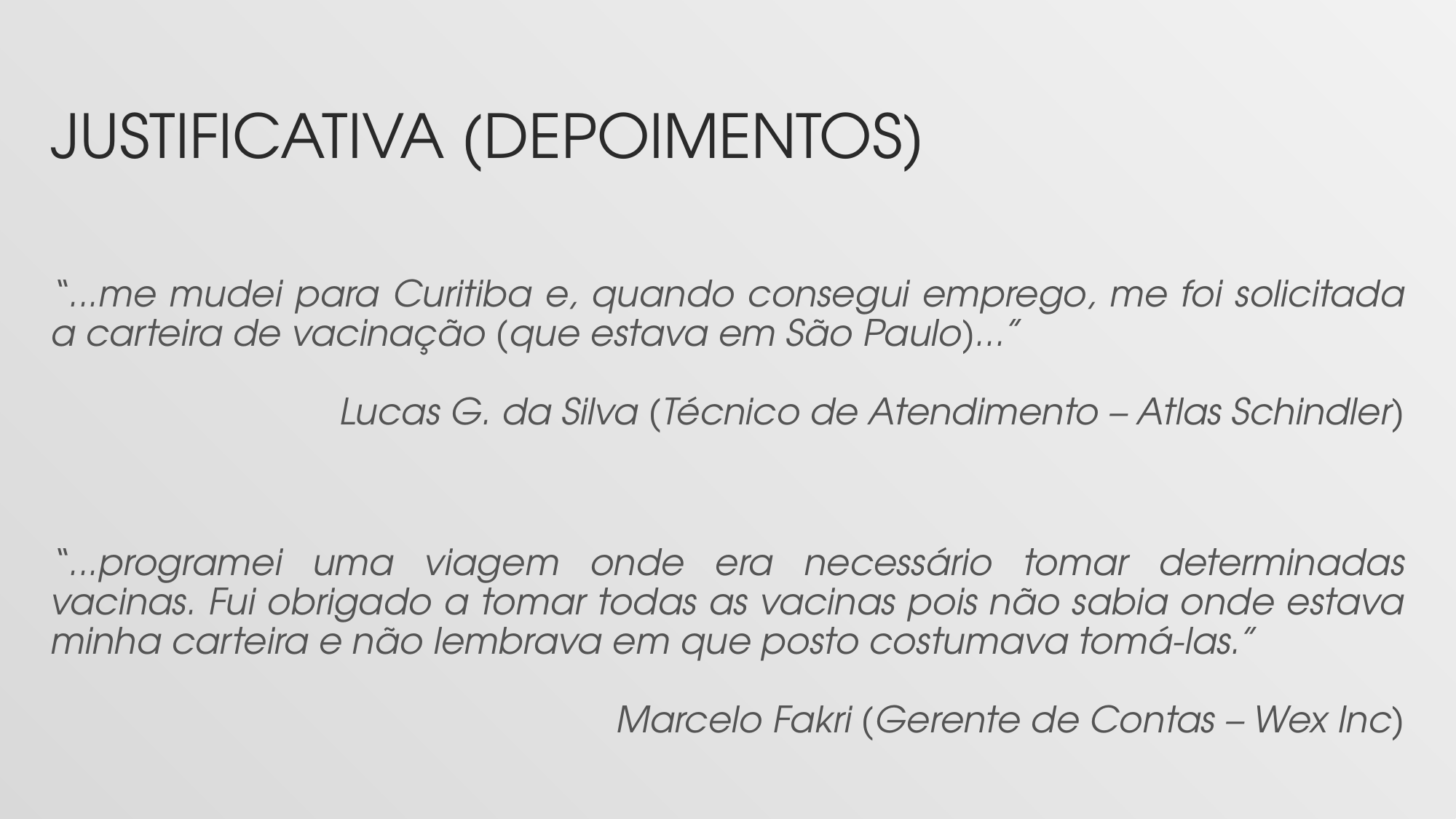

Justificativa (depoimentos)
“...me mudei para Curitiba e, quando consegui emprego, me foi solicitada a carteira de vacinação (que estava em São Paulo)...”

         	Lucas G. da Silva (Técnico de Atendimento – Atlas Schindler)
“...programei uma viagem onde era necessário tomar determinadas vacinas. Fui obrigado a tomar todas as vacinas pois não sabia onde estava minha carteira e não lembrava em que posto costumava tomá-las.”

         	Marcelo Fakri (Gerente de Contas – Wex Inc)